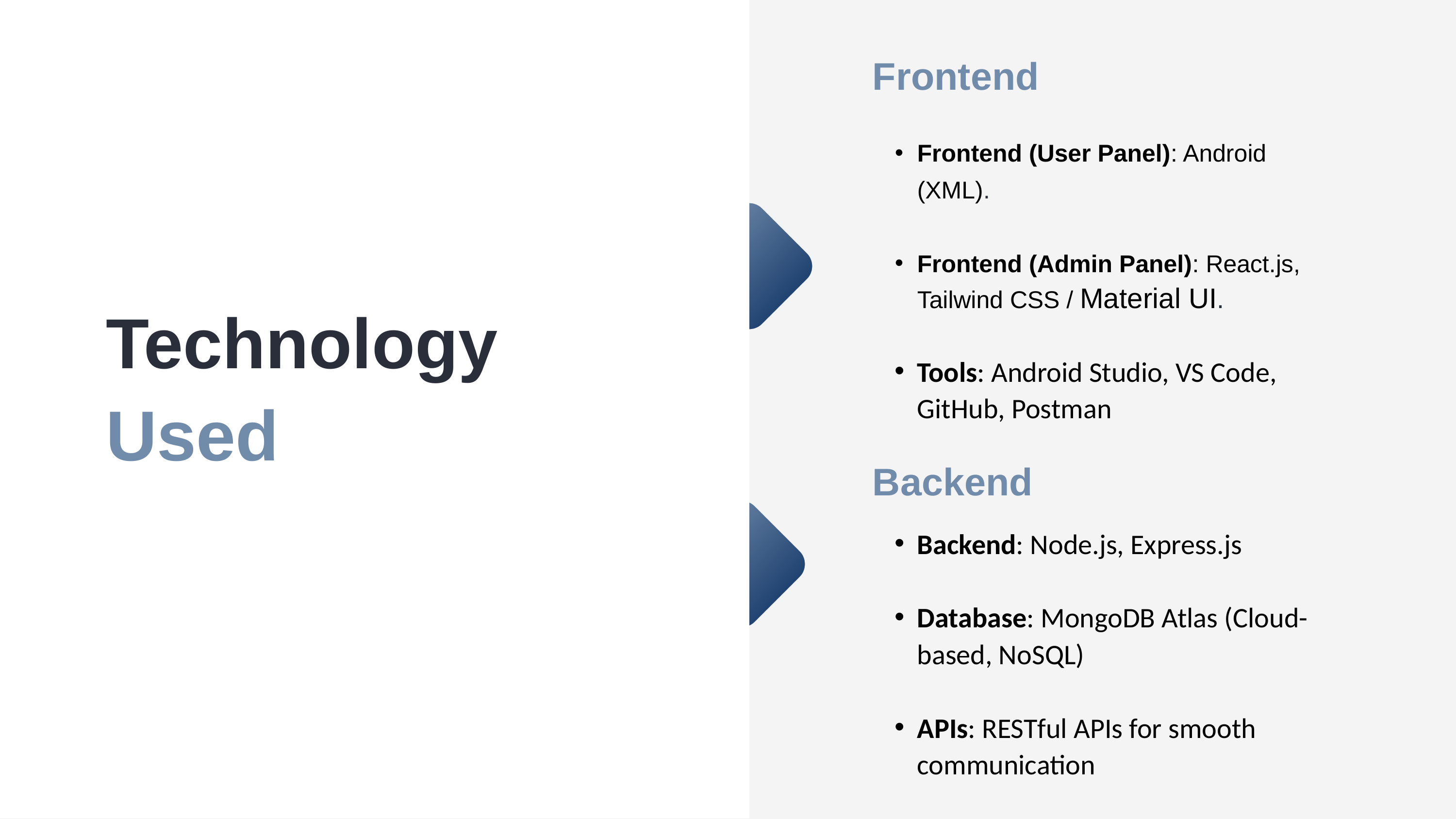

Frontend
Frontend (User Panel): Android (XML).

Frontend (Admin Panel): React.js, Tailwind CSS / Material UI.

Tools: Android Studio, VS Code, GitHub, Postman

Technology Used
Backend
Backend: Node.js, Express.js

Database: MongoDB Atlas (Cloud-based, NoSQL)

APIs: RESTful APIs for smooth communication